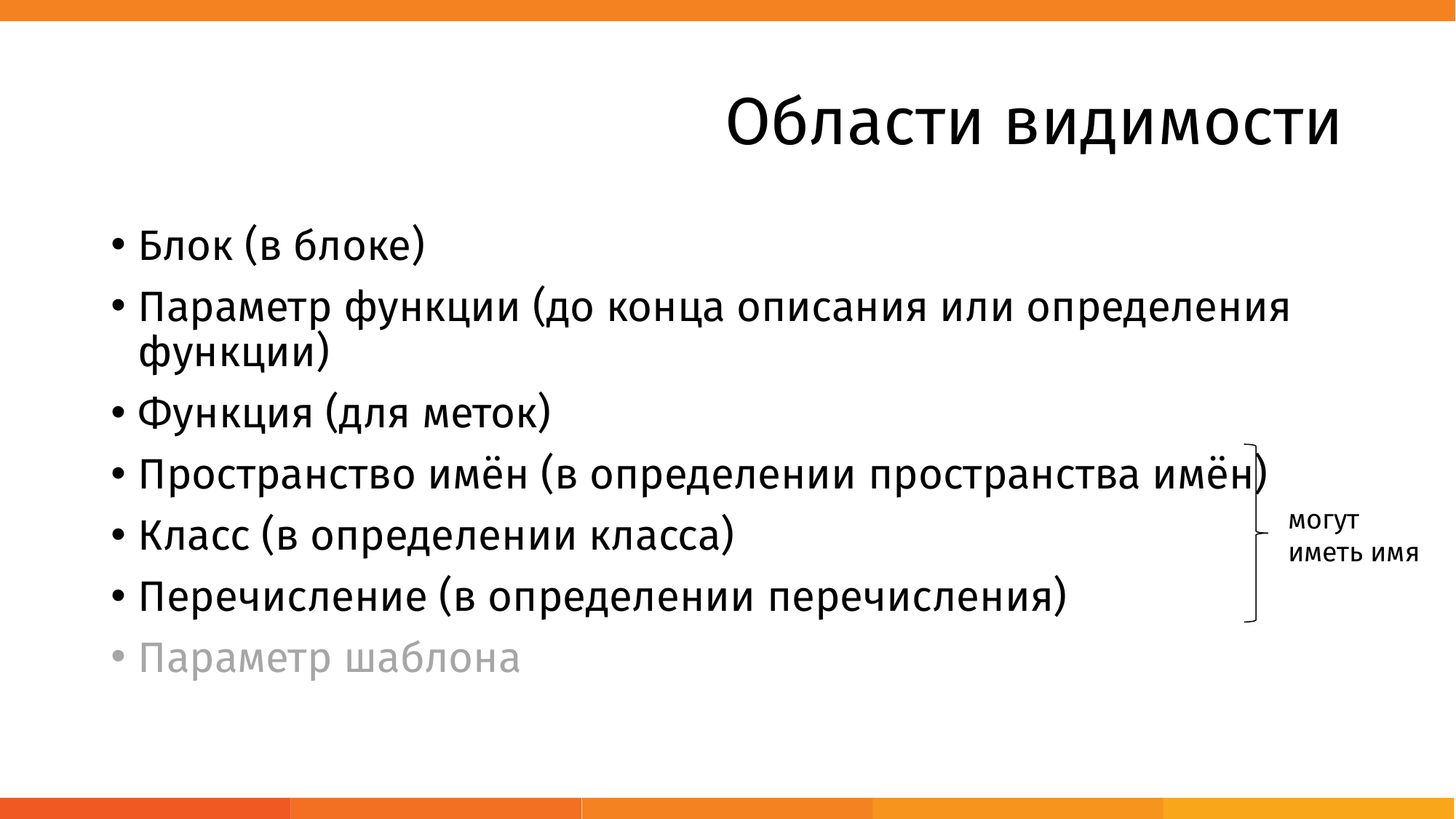

# Области видимости
Блок (в блоке)
Параметр функции (до конца описания или определения функции)
Функция (для меток)
Пространство имён (в определении пространства имён)
Класс (в определении класса)
Перечисление (в определении перечисления)
Параметр шаблона

могут иметь имя